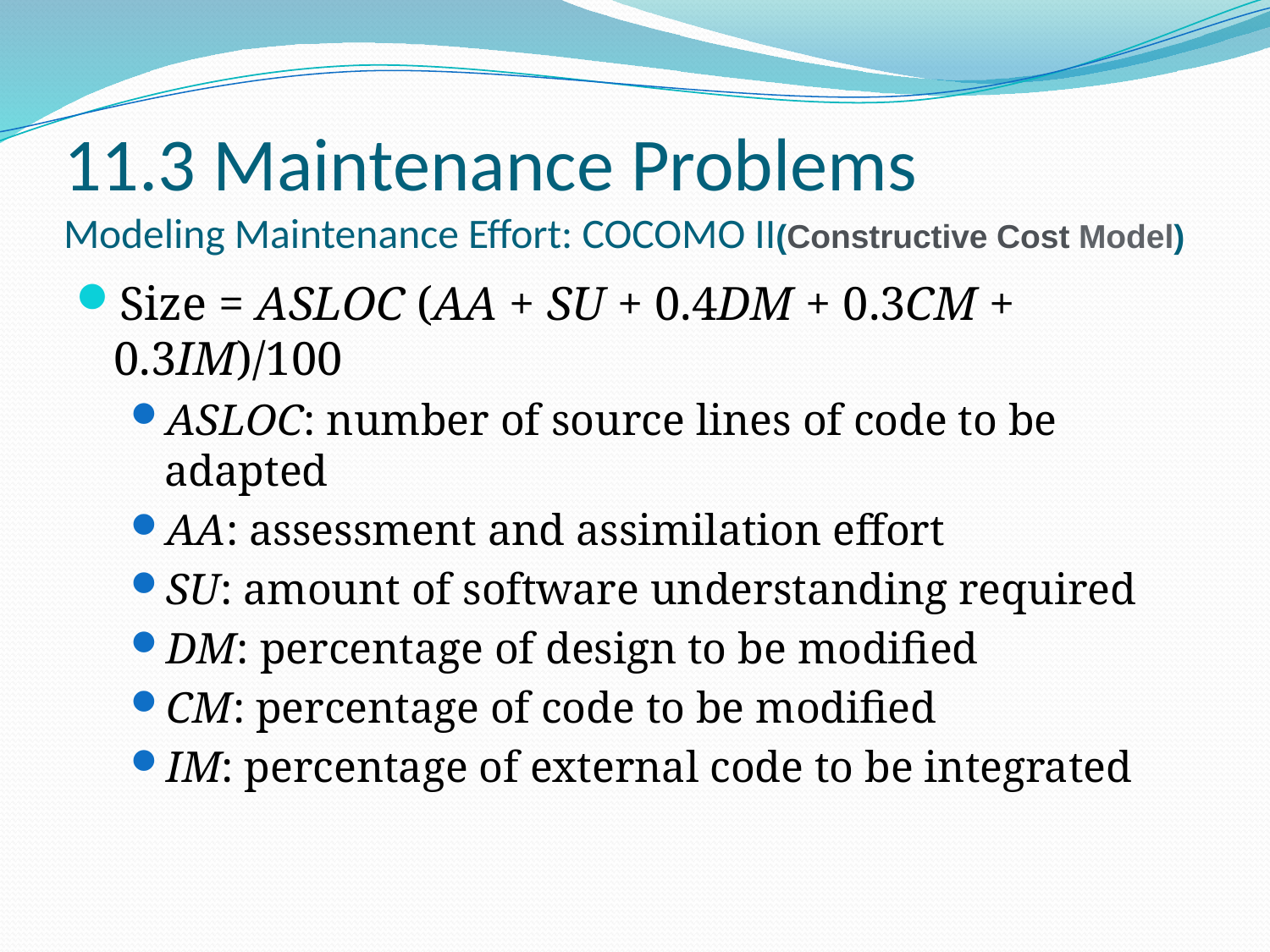

# 11.3 Maintenance Problems Modeling Maintenance Effort: COCOMO II(Constructive Cost Model)
Size = ASLOC (AA + SU + 0.4DM + 0.3CM + 0.3IM)/100
ASLOC: number of source lines of code to be adapted
AA: assessment and assimilation effort
SU: amount of software understanding required
DM: percentage of design to be modified
CM: percentage of code to be modified
IM: percentage of external code to be integrated